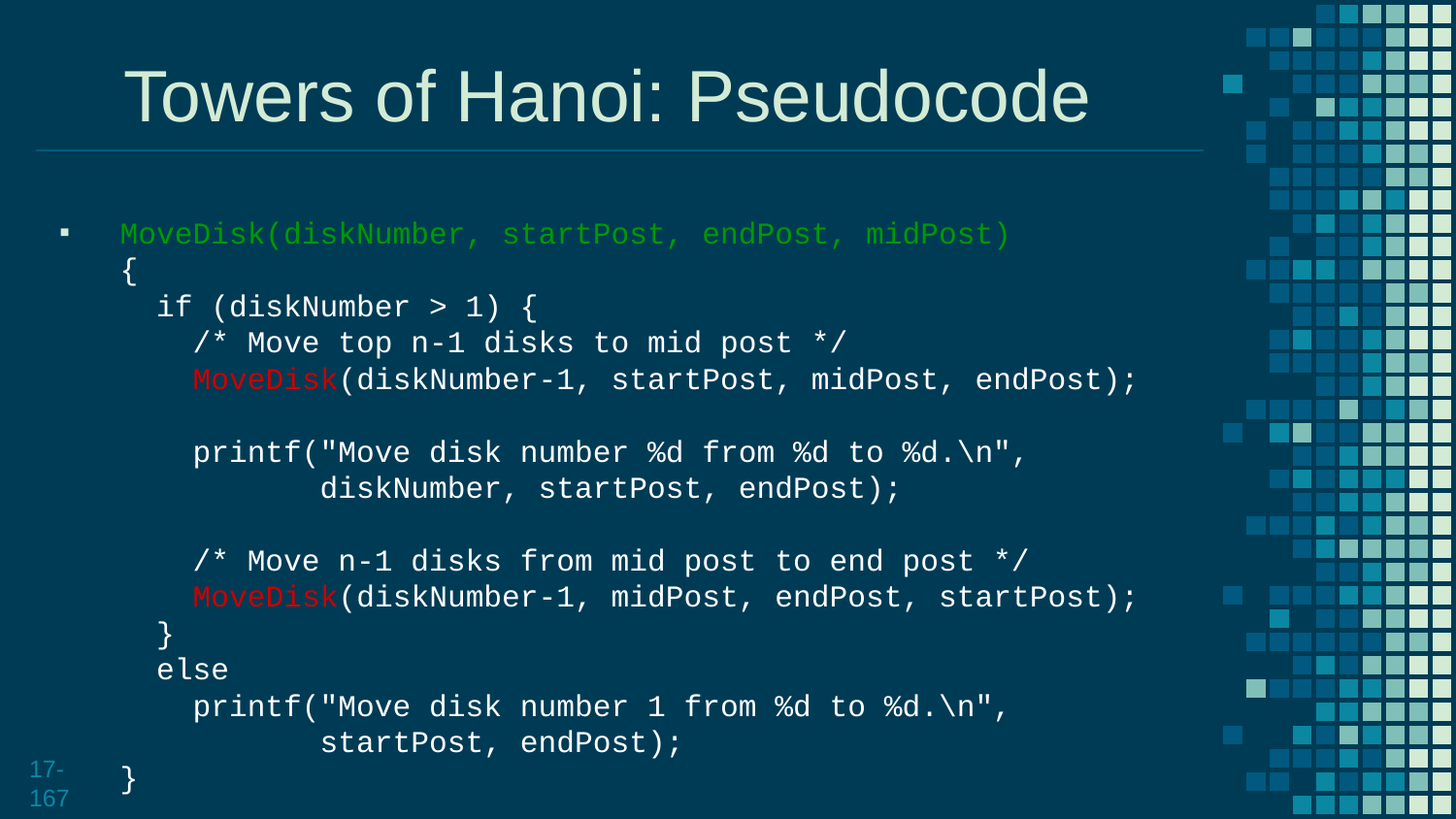

# Towers of Hanoi: Pseudocode

MoveDisk(diskNumber, startPost, endPost, midPost)
{
  if (diskNumber > 1) {
    /* Move top n-1 disks to mid post */
    MoveDisk(diskNumber-1, startPost, midPost, endPost);
    printf("Move disk number %d from %d to %d.\n",
           diskNumber, startPost, endPost);
    /* Move n-1 disks from mid post to end post */
    MoveDisk(diskNumber-1, midPost, endPost, startPost);
  }
  else
    printf("Move disk number 1 from %d to %d.\n",
           startPost, endPost);
}
17-167